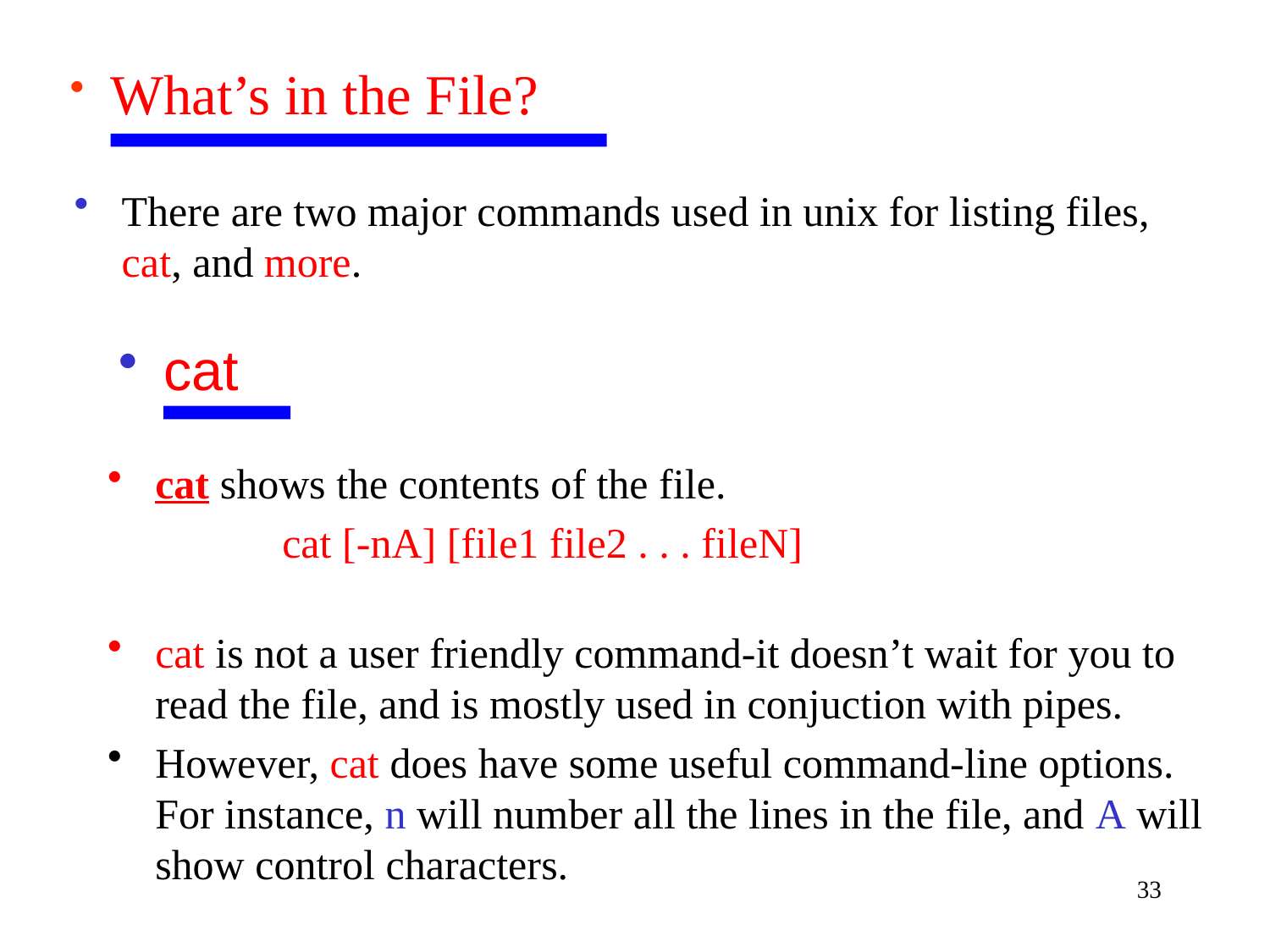

What’s in the File?

There are two major commands used in unix for listing files, cat, and more.
 cat

cat shows the contents of the file.
   		cat [-nA] [file1 file2 . . . fileN]
cat is not a user friendly command-it doesn’t wait for you to read the file, and is mostly used in conjuction with pipes.
However, cat does have some useful command-line options. For instance, n will number all the lines in the file, and A will show control characters.
33